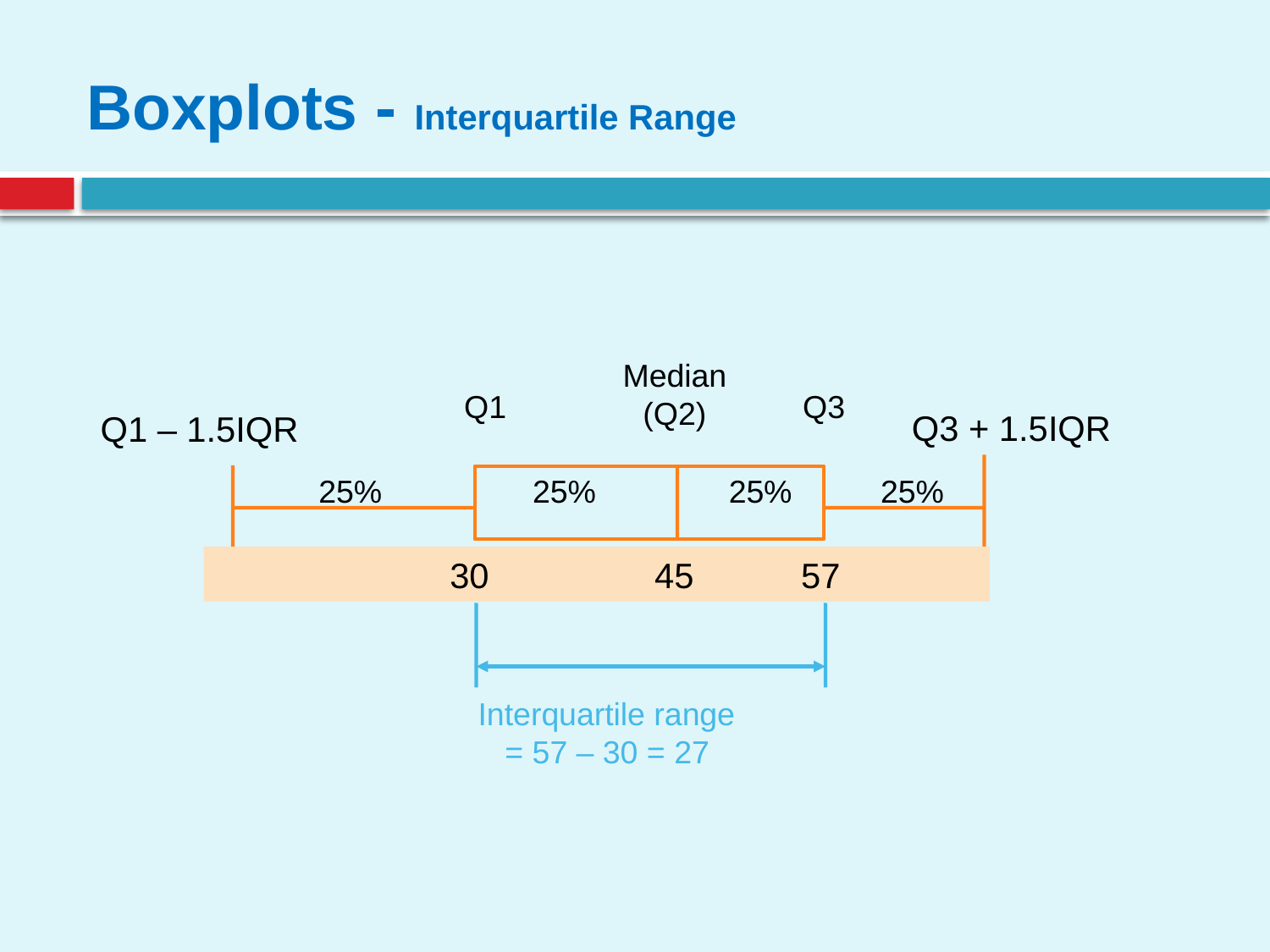

# Boxplots - Interquartile Range
Median
(Q2)
Q1
Q3
Q3 + 1.5IQR
Q1 – 1.5IQR

25%                 25%               25%          25%

                        30                 45           57

Interquartile range
   = 57 – 30 = 27